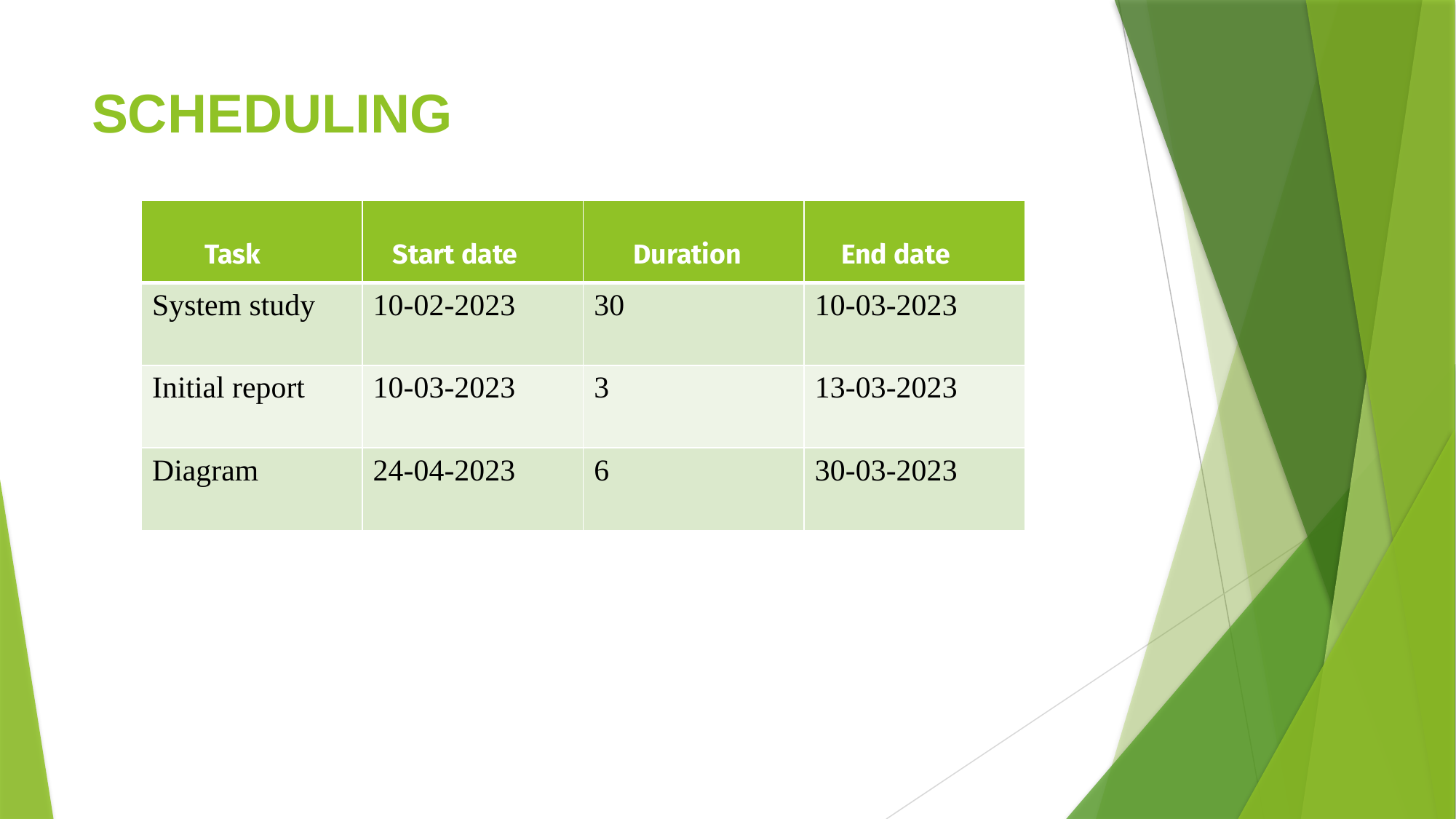

# SCHEDULING
| Task | Start date | Duration | End date |
| --- | --- | --- | --- |
| System study | 10-02-2023 | 30 | 10-03-2023 |
| Initial report | 10-03-2023 | 3 | 13-03-2023 |
| Diagram | 24-04-2023 | 6 | 30-03-2023 |